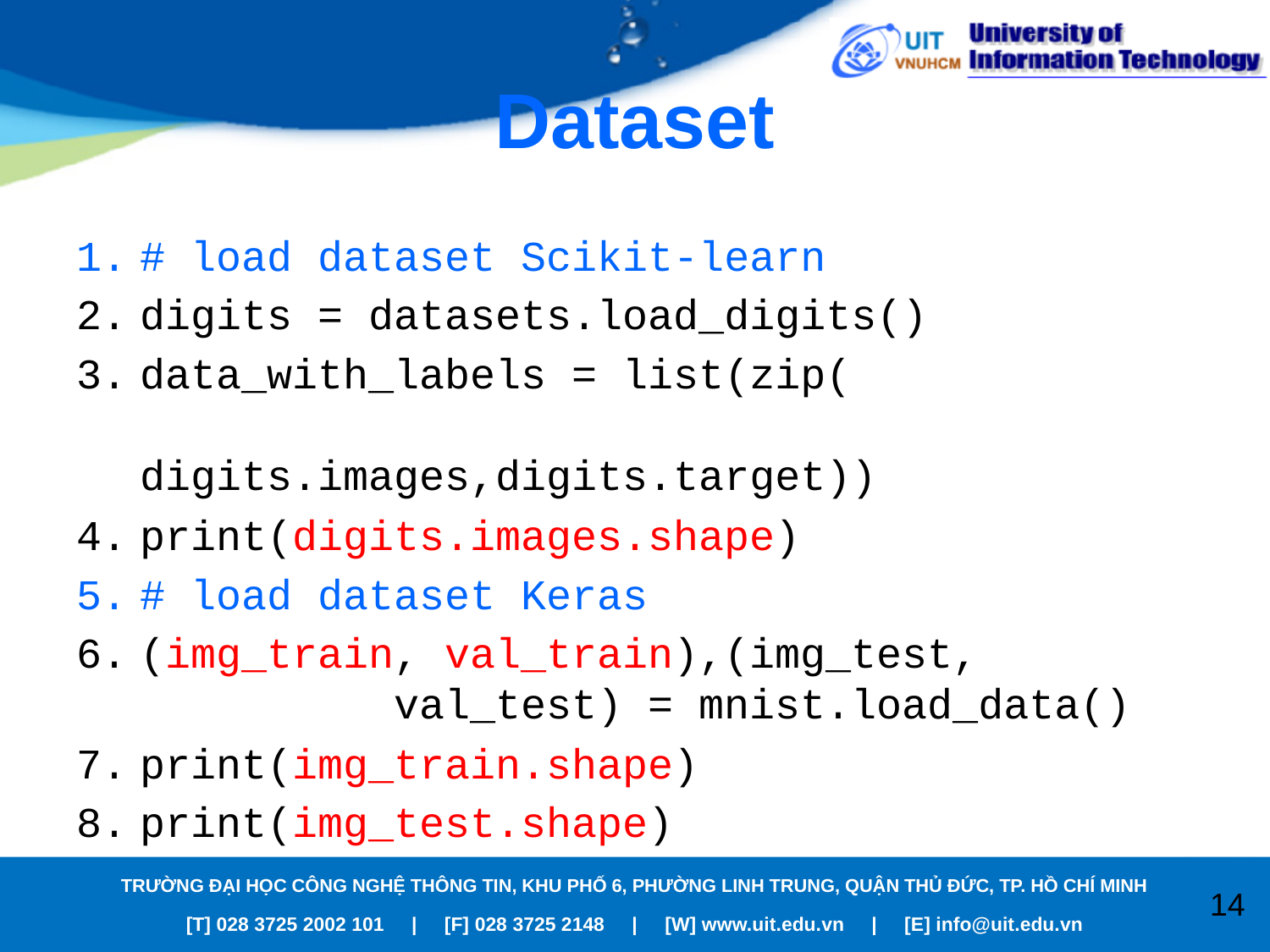

# Dataset
# load dataset Scikit-learn
digits = datasets.load_digits()
data_with_labels = list(zip(
			digits.images,digits.target))
print(digits.images.shape)
# load dataset Keras
(img_train, val_train),(img_test, 				val_test) = mnist.load_data()
print(img_train.shape)
print(img_test.shape)